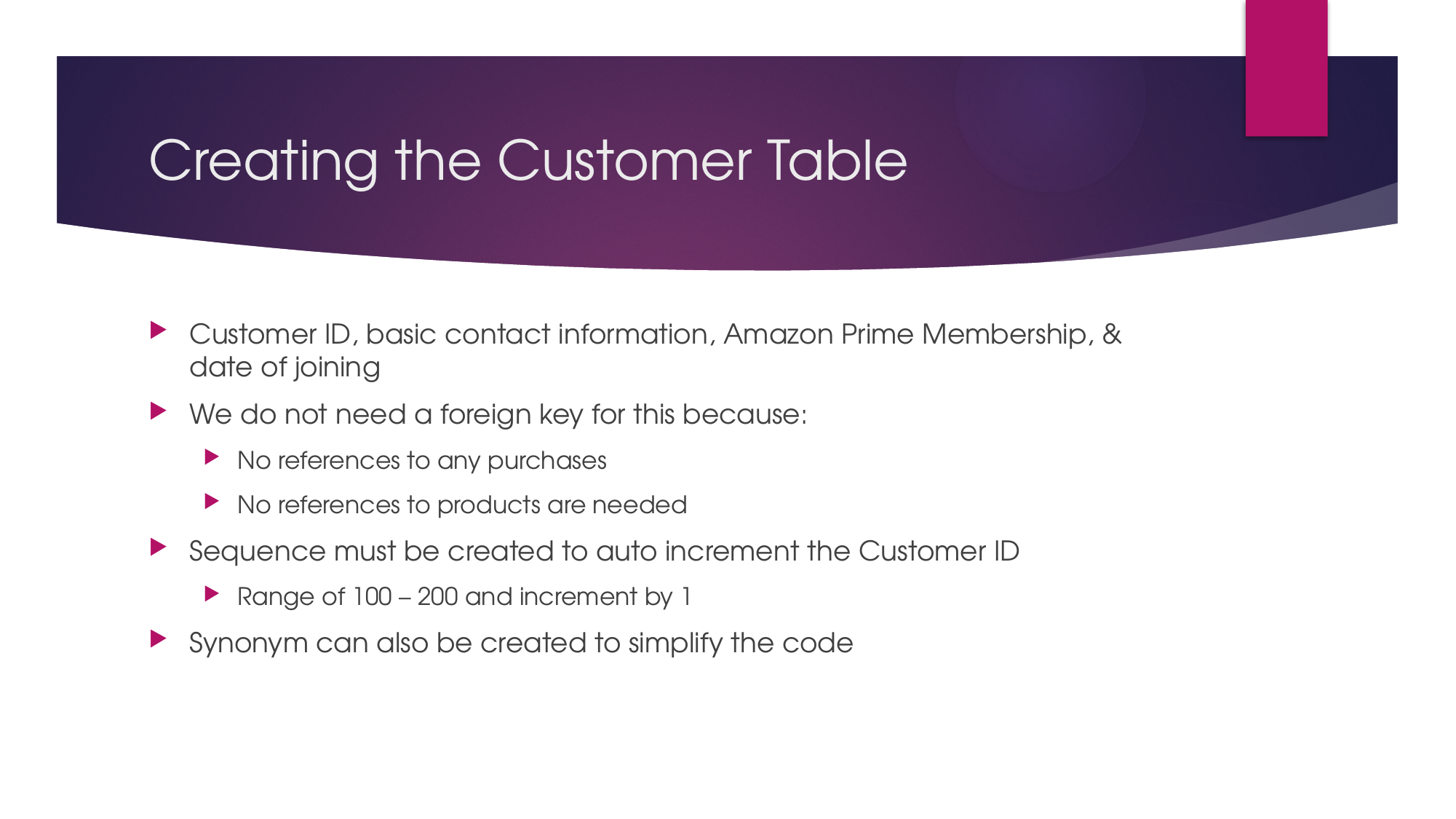

# Creating the Customer Table
Customer ID, basic contact information, Amazon Prime Membership, & date of joining
We do not need a foreign key for this because:
No references to any purchases
No references to products are needed
Sequence must be created to auto increment the Customer ID
Range of 100 – 200 and increment by 1
Synonym can also be created to simplify the code